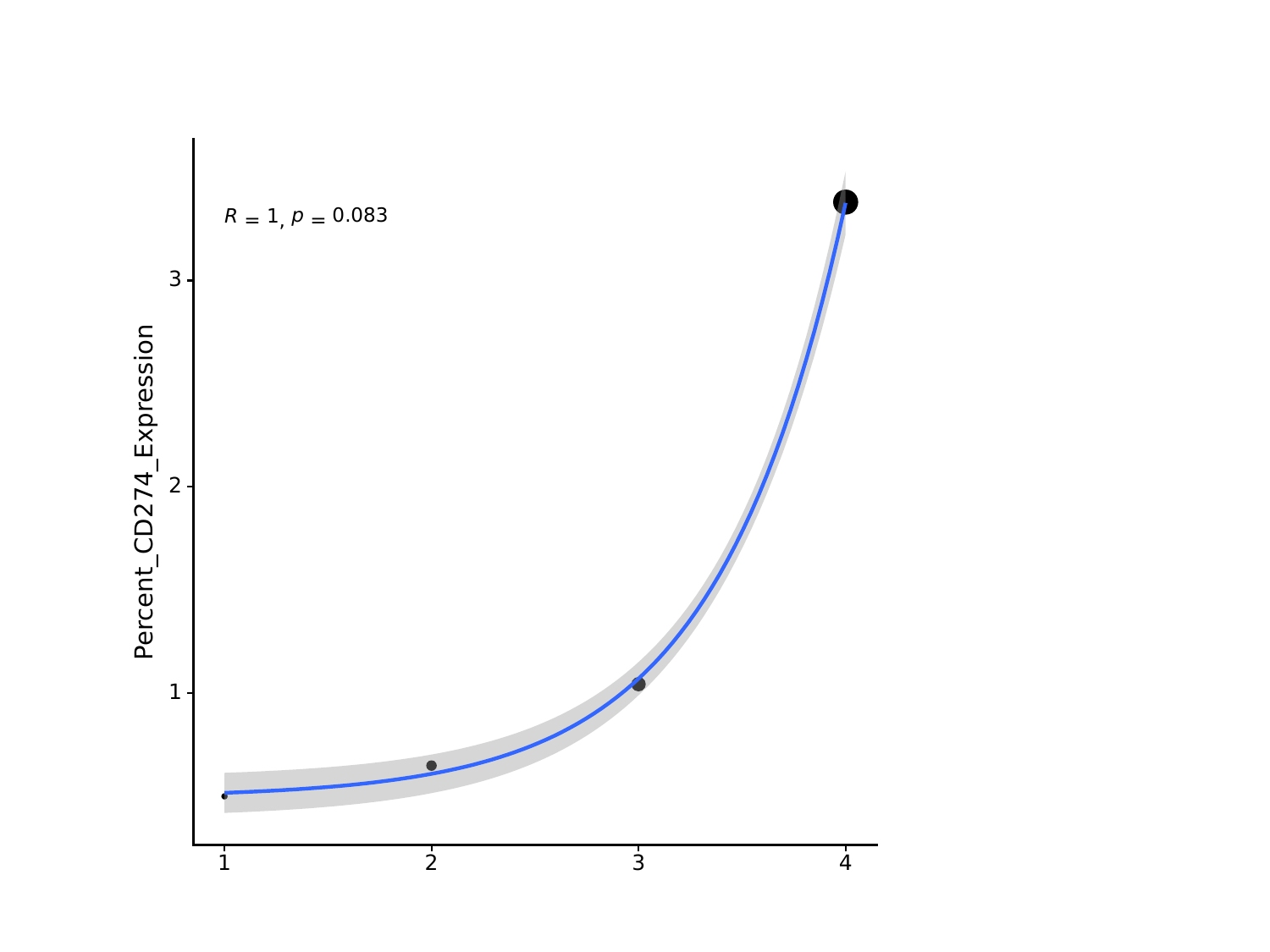

#

p
0.083
R
1
=
=
,

3

2
Percent_CD274_Expression

1

3
2
1
4